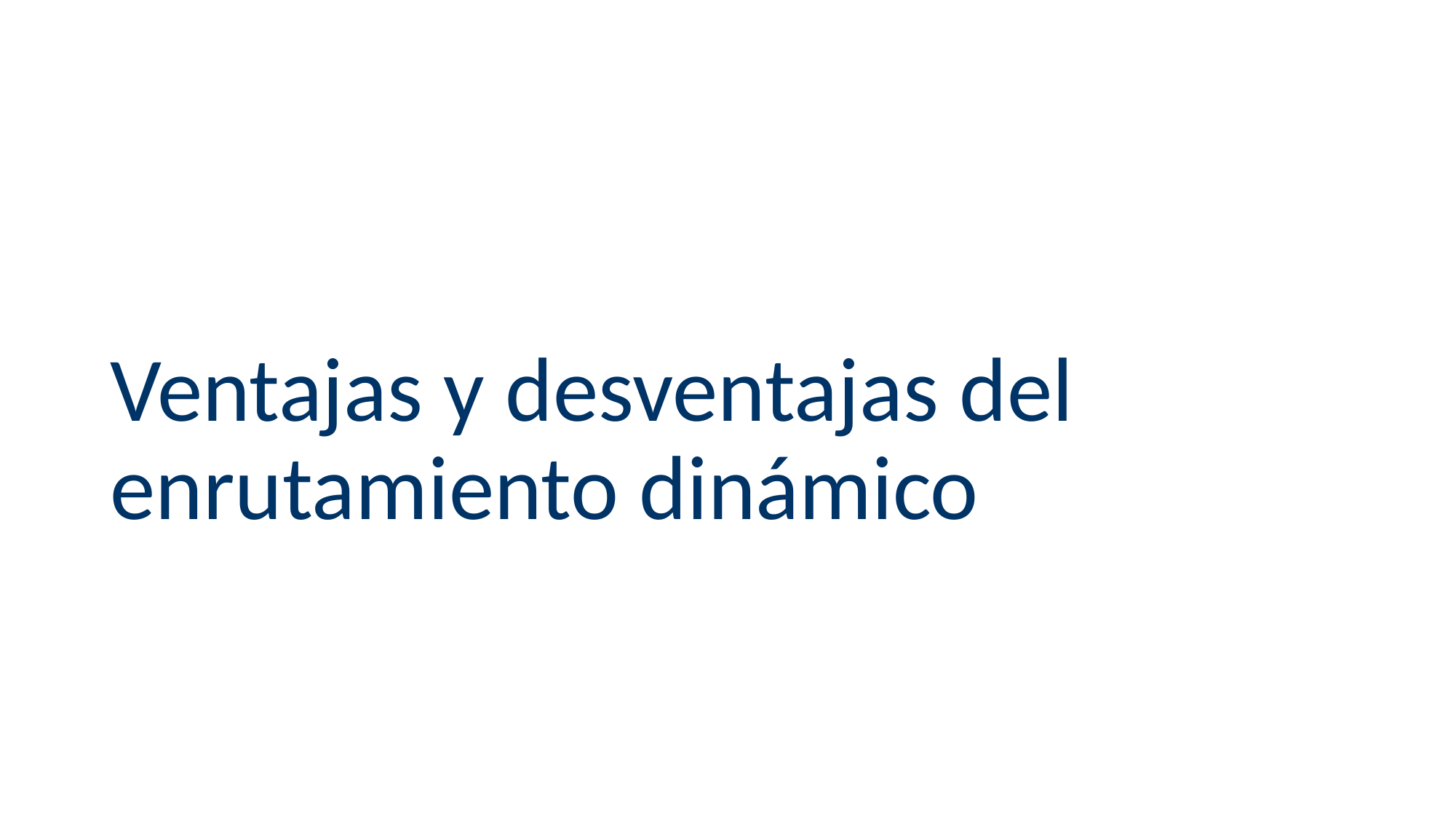

# Ventajas y desventajas del enrutamiento dinámico

martes, 29 de septiembre de 2020